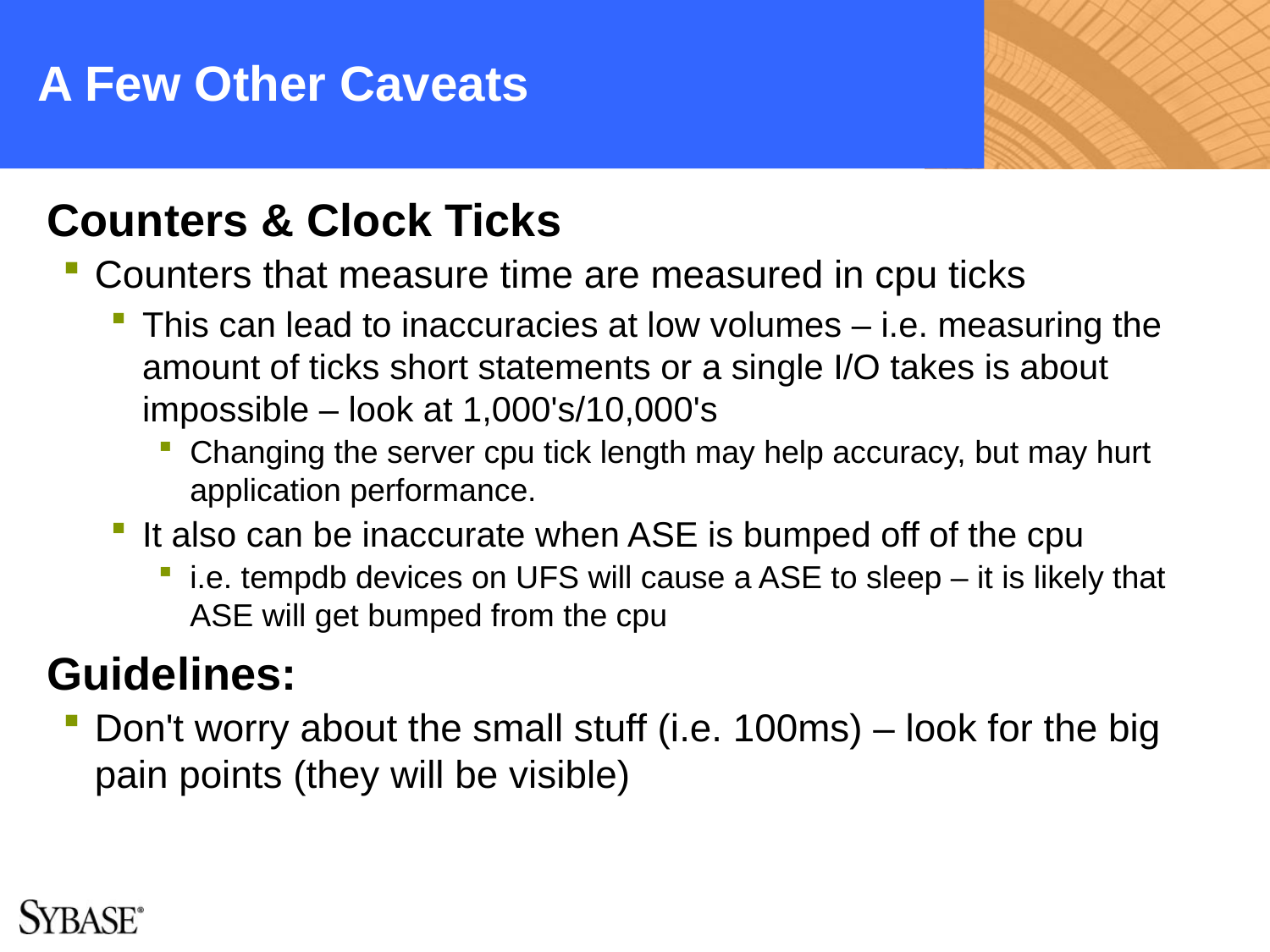

# A Few Other Caveats
Counters & Clock Ticks
Counters that measure time are measured in cpu ticks
This can lead to inaccuracies at low volumes – i.e. measuring the amount of ticks short statements or a single I/O takes is about impossible – look at 1,000's/10,000's
Changing the server cpu tick length may help accuracy, but may hurt application performance.
It also can be inaccurate when ASE is bumped off of the cpu
i.e. tempdb devices on UFS will cause a ASE to sleep – it is likely that ASE will get bumped from the cpu
Guidelines:
Don't worry about the small stuff (i.e. 100ms) – look for the big pain points (they will be visible)